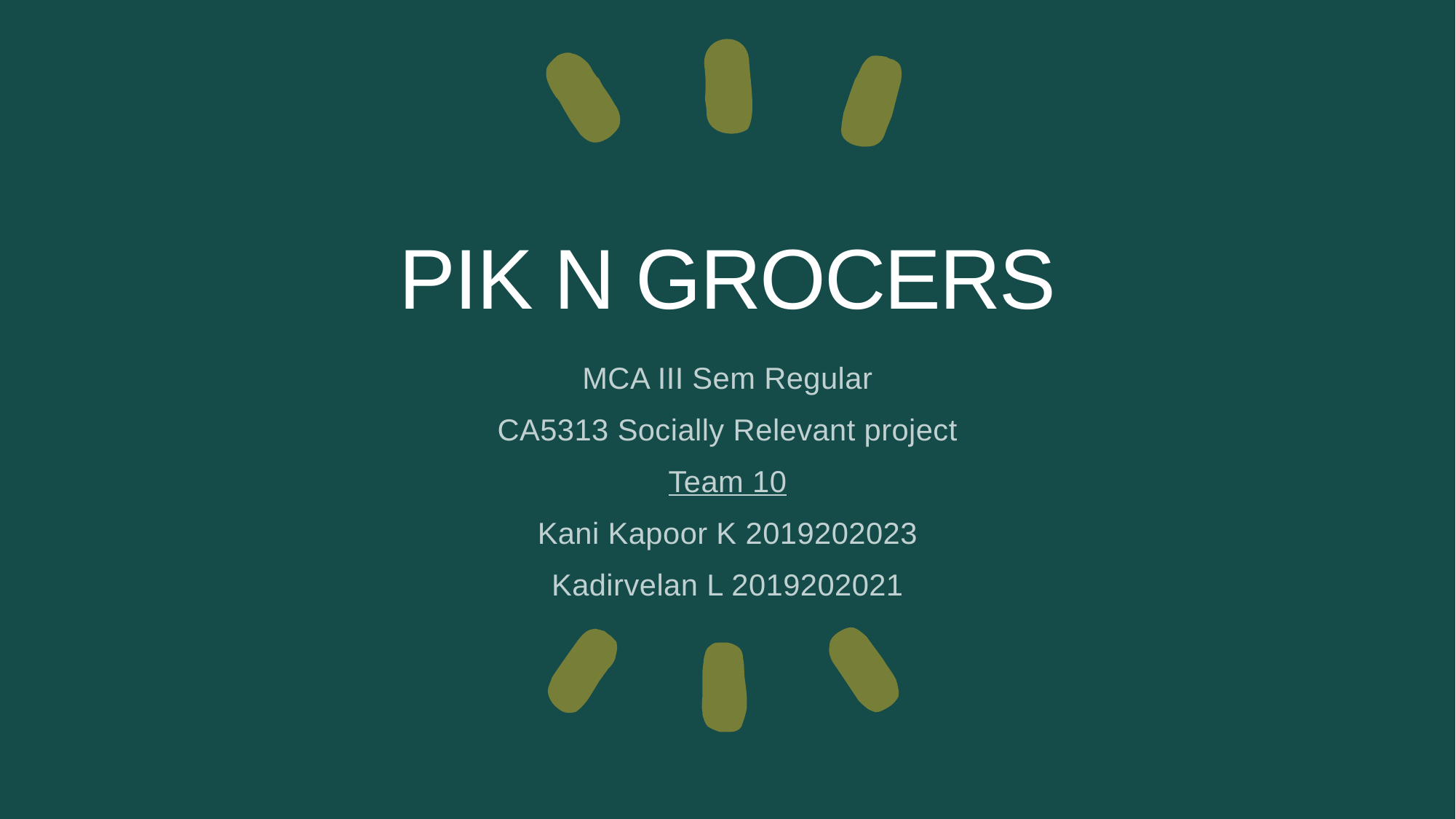

# Pik N Grocers
MCA III Sem Regular
CA5313 Socially Relevant project
Team 10
Kani Kapoor K 2019202023
Kadirvelan L 2019202021